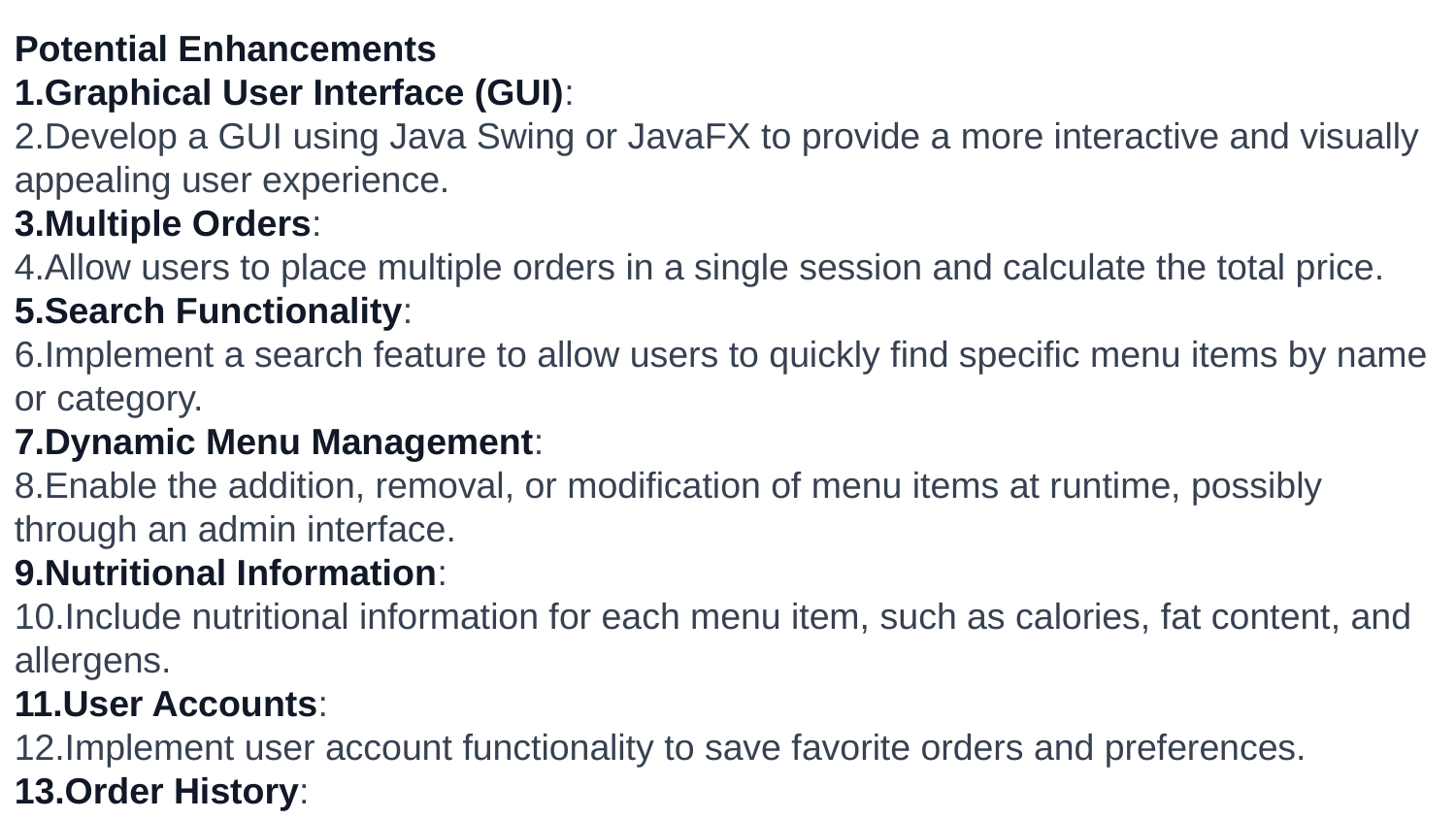

Potential Enhancements
Graphical User Interface (GUI):
Develop a GUI using Java Swing or JavaFX to provide a more interactive and visually appealing user experience.
Multiple Orders:
Allow users to place multiple orders in a single session and calculate the total price.
Search Functionality:
Implement a search feature to allow users to quickly find specific menu items by name or category.
Dynamic Menu Management:
Enable the addition, removal, or modification of menu items at runtime, possibly through an admin interface.
Nutritional Information:
Include nutritional information for each menu item, such as calories, fat content, and allergens.
User Accounts:
Implement user account functionality to save favorite orders and preferences.
Order History:
Maintain a history of past orders for users to review and reorder easily.
Payment Integration:
Integrate a payment system to allow users to complete their orders online.
Feedback System:
Allow users to provide feedback on menu items, which can be used to improve offerings.
Localization:
Support multiple languages to cater to a diverse user base.